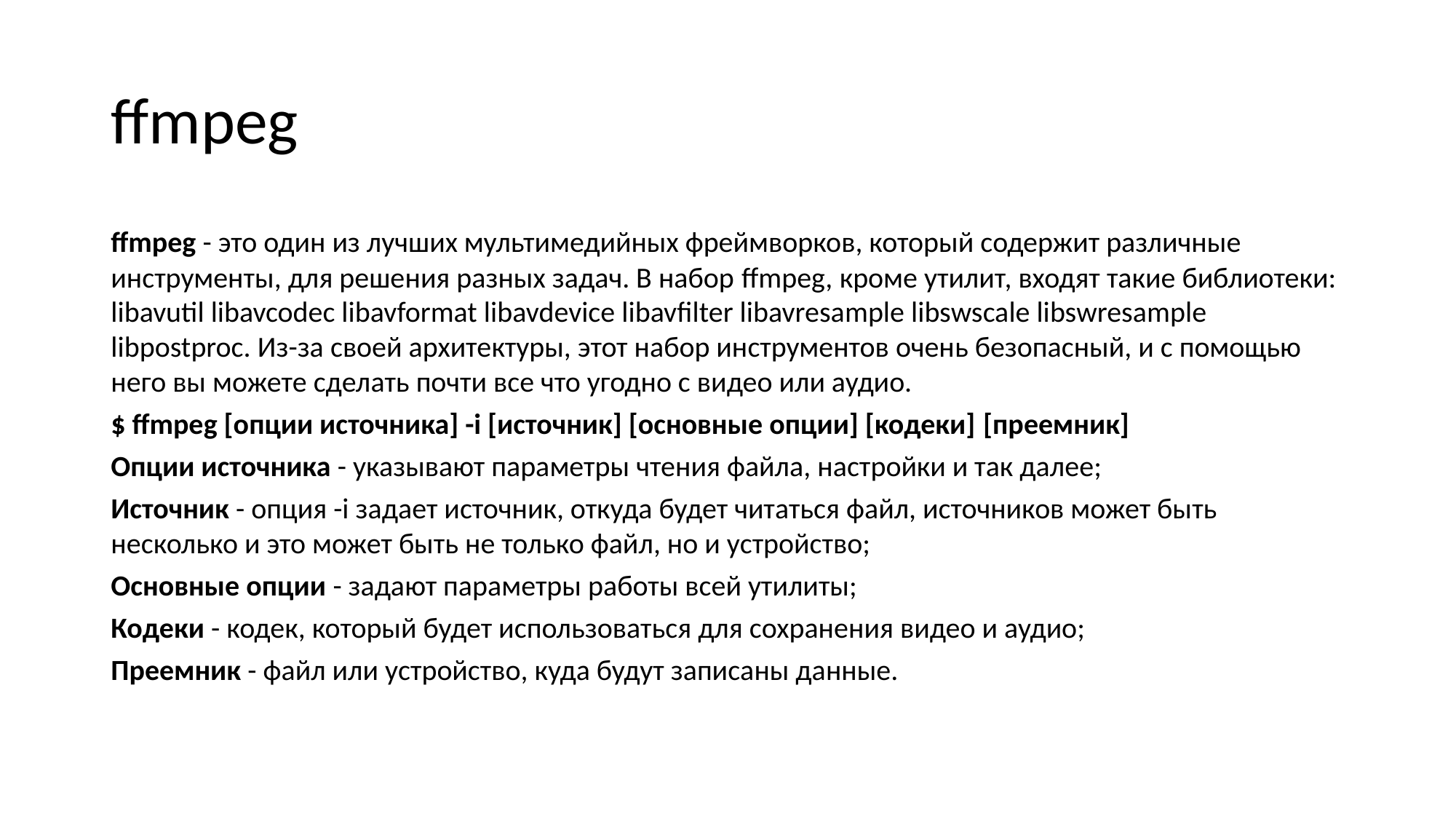

# ffmpeg
ffmpeg - это один из лучших мультимедийных фреймворков, который содержит различные инструменты, для решения разных задач. В набор ffmpeg, кроме утилит, входят такие библиотеки: libavutil libavcodec libavformat libavdevice libavfilter libavresample libswscale libswresample libpostproc. Из-за своей архитектуры, этот набор инструментов очень безопасный, и с помощью него вы можете сделать почти все что угодно с видео или аудио.
$ ffmpeg [опции источника] -i [источник] [основные опции] [кодеки] [преемник]
Опции источника - указывают параметры чтения файла, настройки и так далее;
Источник - опция -i задает источник, откуда будет читаться файл, источников может быть несколько и это может быть не только файл, но и устройство;
Основные опции - задают параметры работы всей утилиты;
Кодеки - кодек, который будет использоваться для сохранения видео и аудио;
Преемник - файл или устройство, куда будут записаны данные.